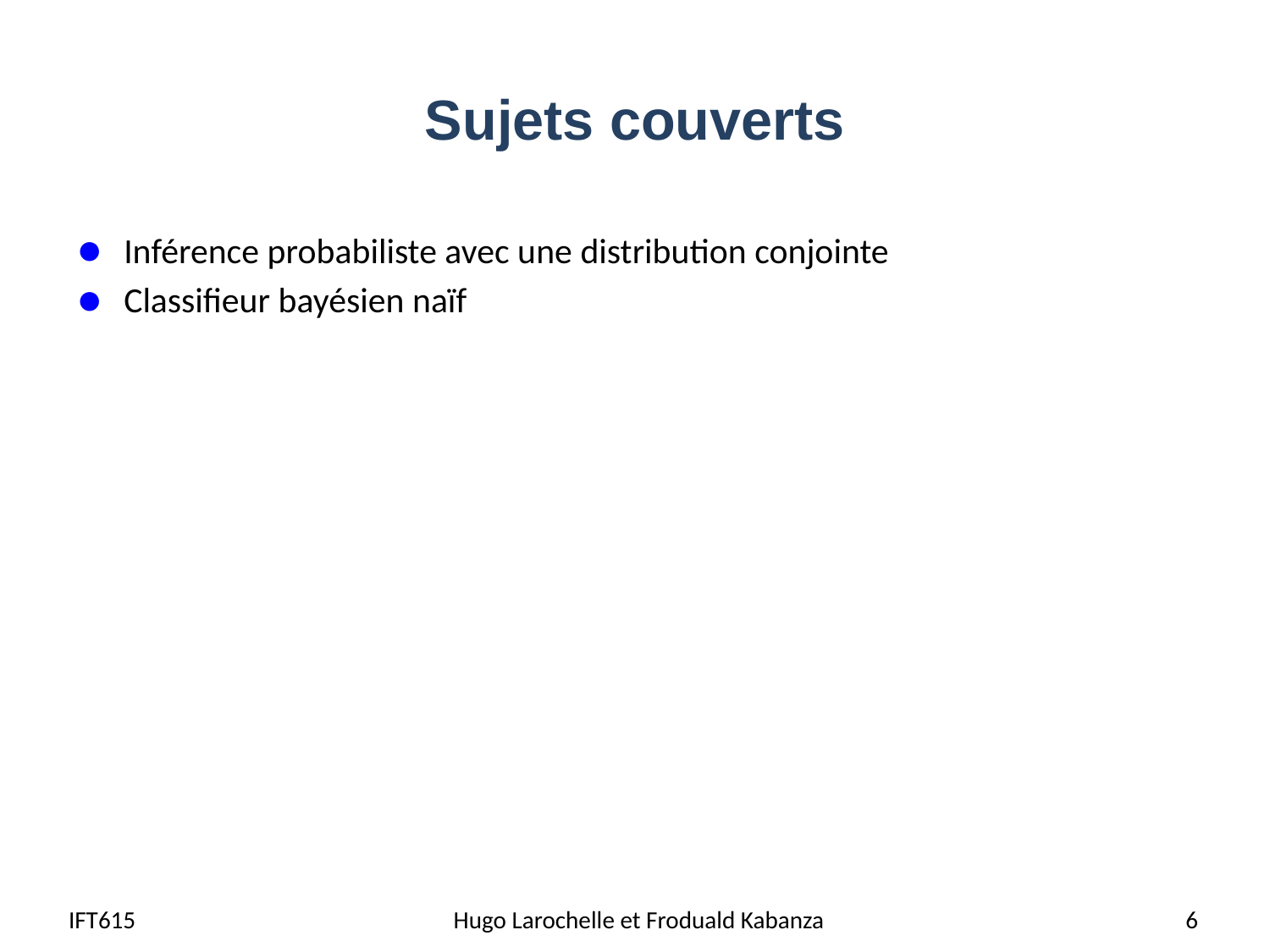

# Sujets couverts
Inférence probabiliste avec une distribution conjointe
Classifieur bayésien naïf
IFT615
Hugo Larochelle et Froduald Kabanza
6